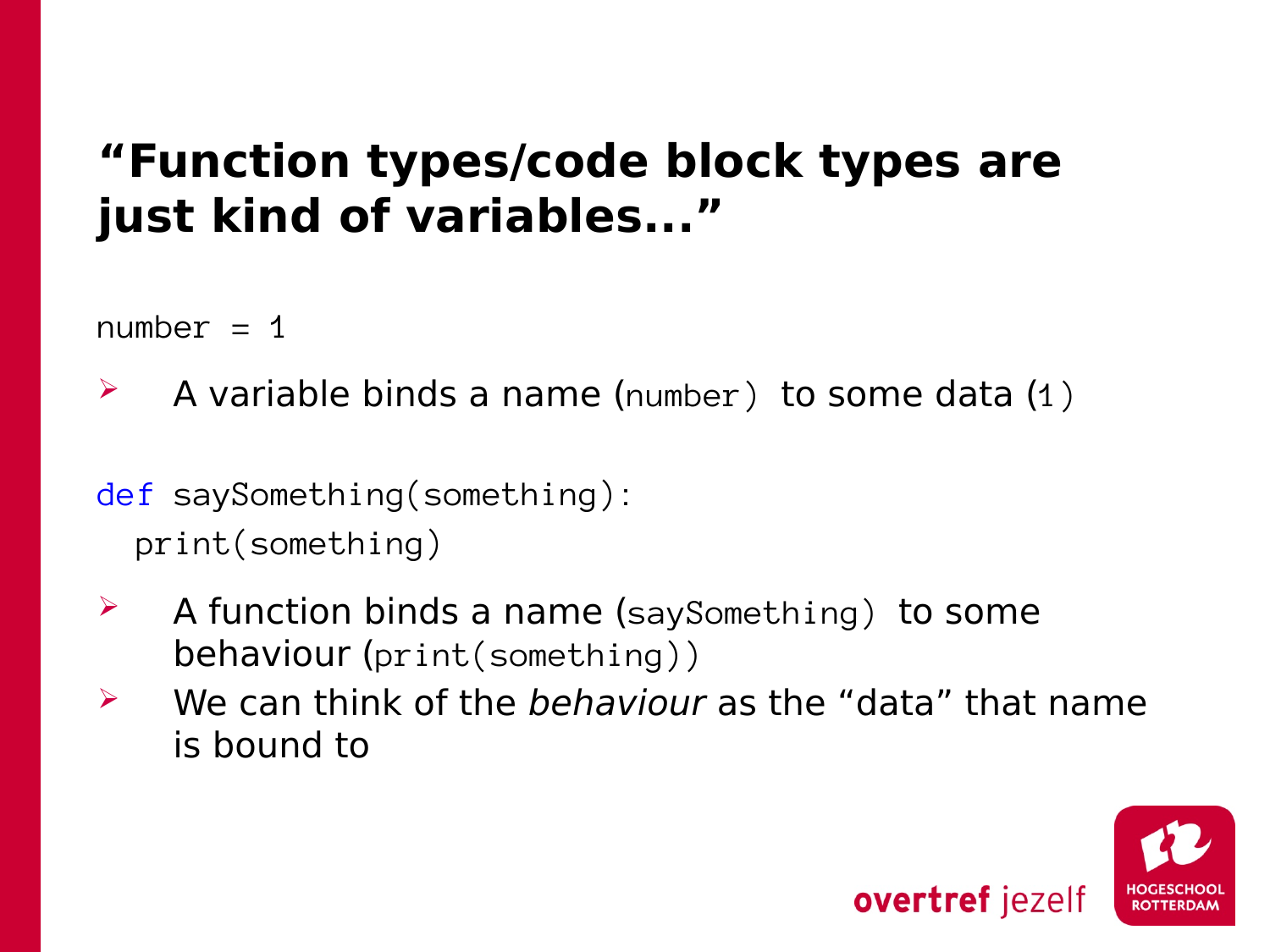

# “Function types/code block types are just kind of variables...”
number = 1

A variable binds a name (number) to some data (1)

def saySomething(something):
  print(something)

A function binds a name (saySomething) to some behaviour (print(something))
We can think of the behaviour as the “data” that name is bound to